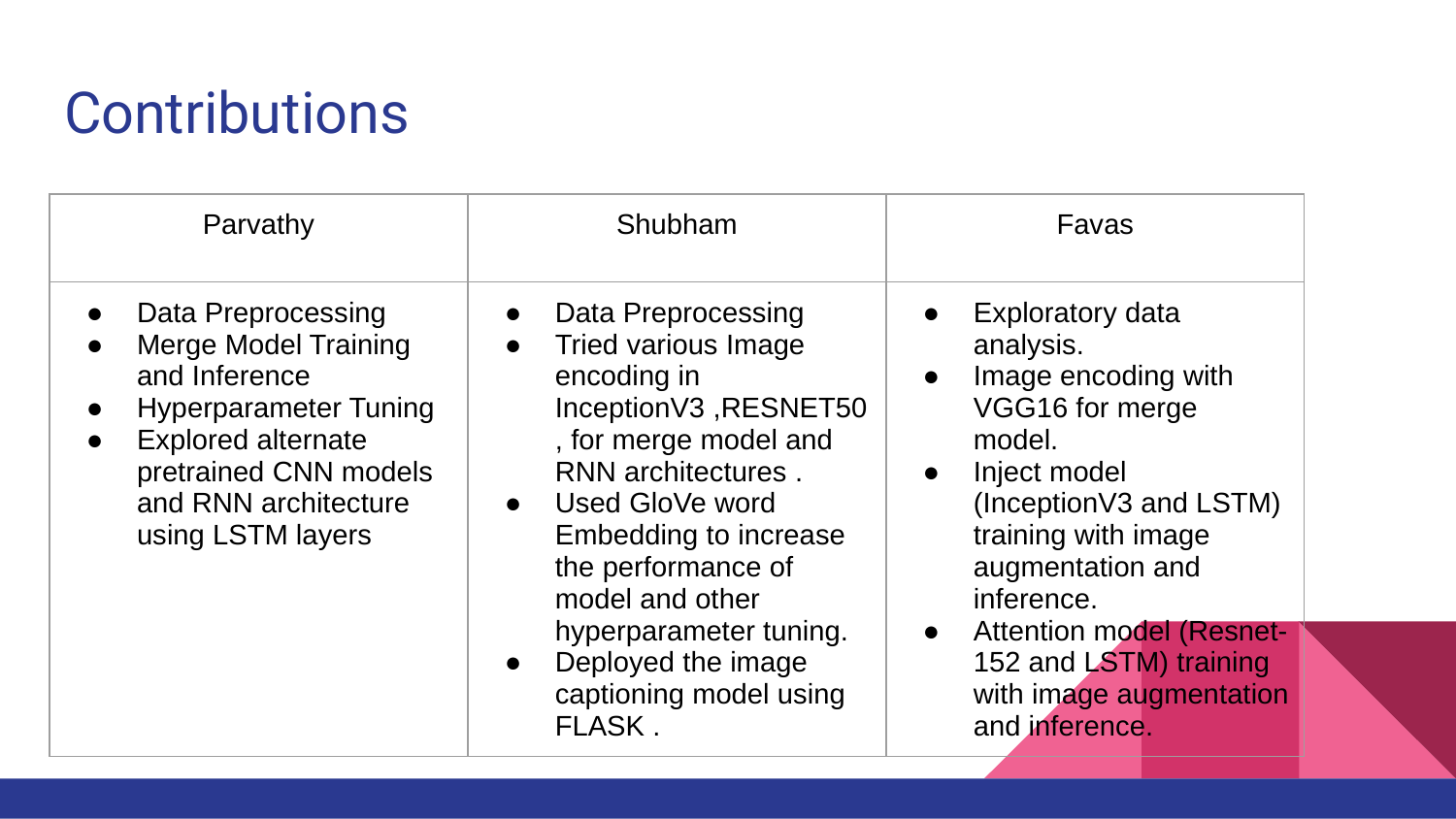

# Contributions
| Parvathy | Shubham | Favas |
| --- | --- | --- |
| Data Preprocessing Merge Model Training and Inference Hyperparameter Tuning Explored alternate pretrained CNN models and RNN architecture using LSTM layers | Data Preprocessing Tried various Image encoding in InceptionV3 ,RESNET50 , for merge model and RNN architectures . Used GloVe word Embedding to increase the performance of model and other hyperparameter tuning. Deployed the image captioning model using FLASK . | Exploratory data analysis. Image encoding with VGG16 for merge model. Inject model (InceptionV3 and LSTM) training with image augmentation and inference. Attention model (Resnet-152 and LSTM) training with image augmentation and inference. |